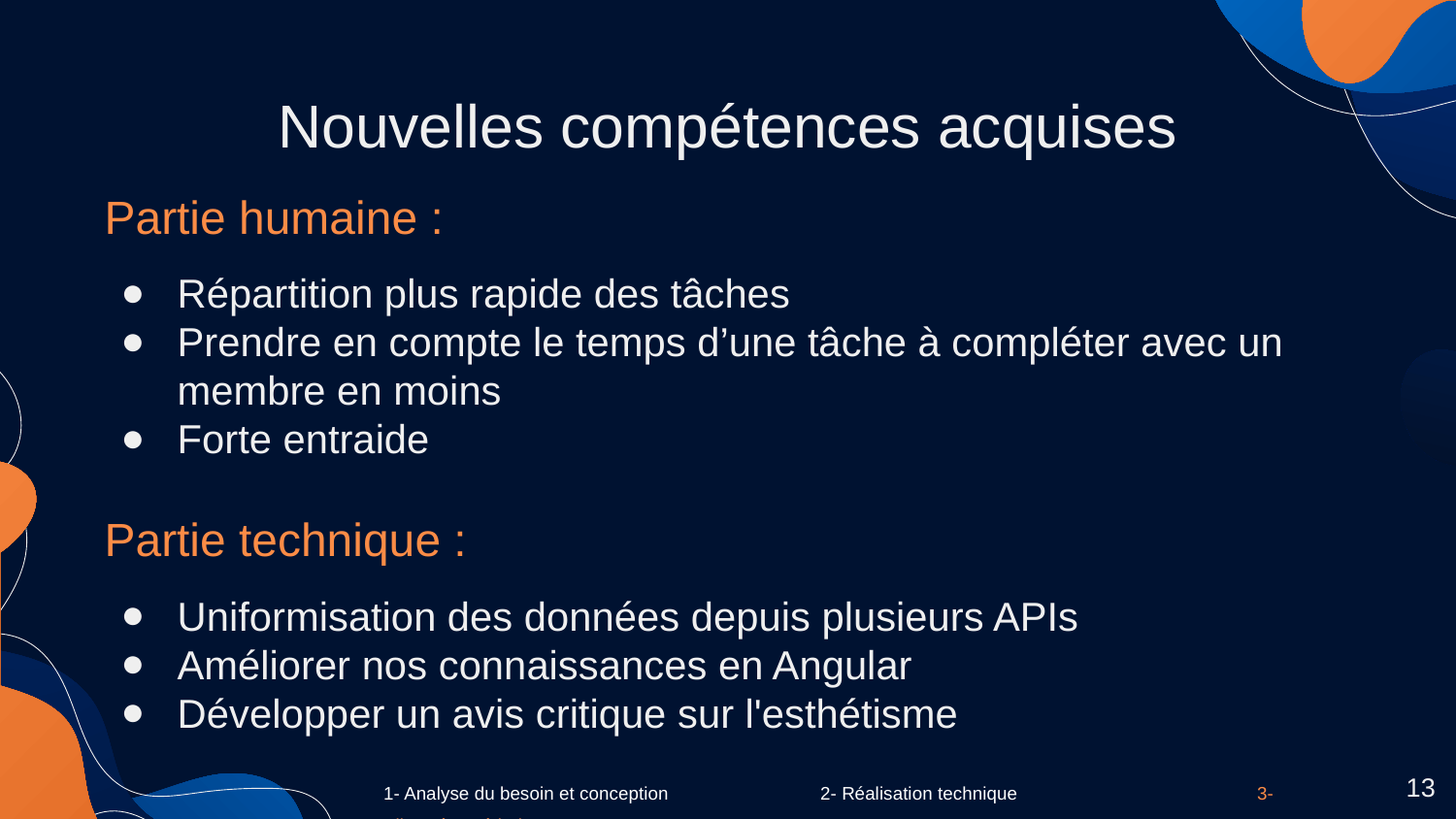

# Nouvelles compétences acquises
Partie humaine :
Répartition plus rapide des tâches
Prendre en compte le temps d’une tâche à compléter avec un membre en moins
Forte entraide

Partie technique :
Uniformisation des données depuis plusieurs APIs
Améliorer nos connaissances en Angular
Développer un avis critique sur l'esthétisme
1- Analyse du besoin et conception		2- Réalisation technique		3- Bilan 1ère période
13